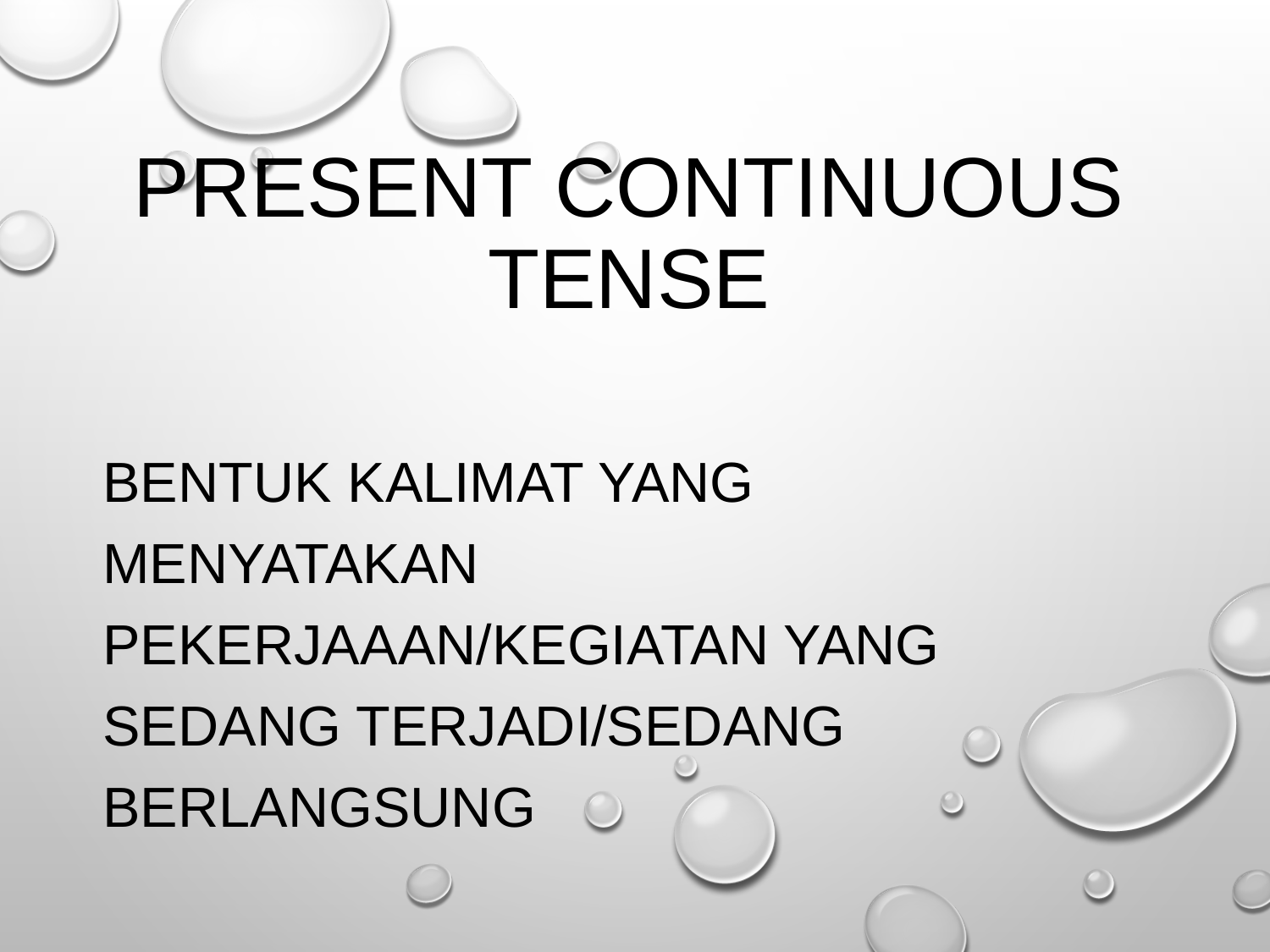

# PRESENT CONTINUOUS TENSE
BENTUK KALIMAT YANG MENYATAKAN PEKERJAAAN/KEGIATAN YANG SEDANG TERJADI/SEDANG BERLANGSUNG